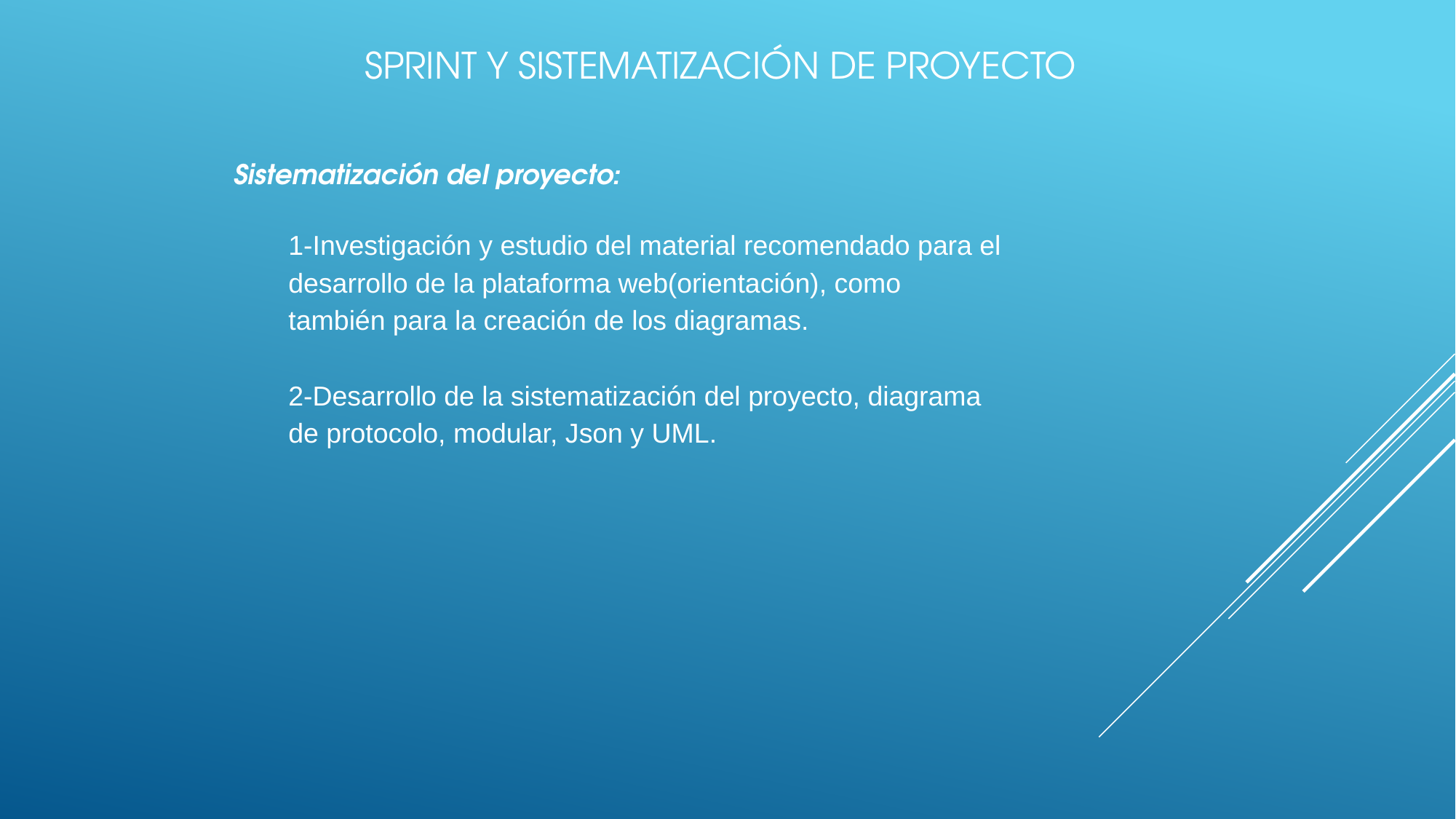

SPRINT Y SISTEMATIZACIÓN DE PROYECTO
Sistematización del proyecto:

1-Investigación y estudio del material recomendado para el desarrollo de la plataforma web(orientación), como también para la creación de los diagramas.

2-Desarrollo de la sistematización del proyecto, diagrama de protocolo, modular, Json y UML.